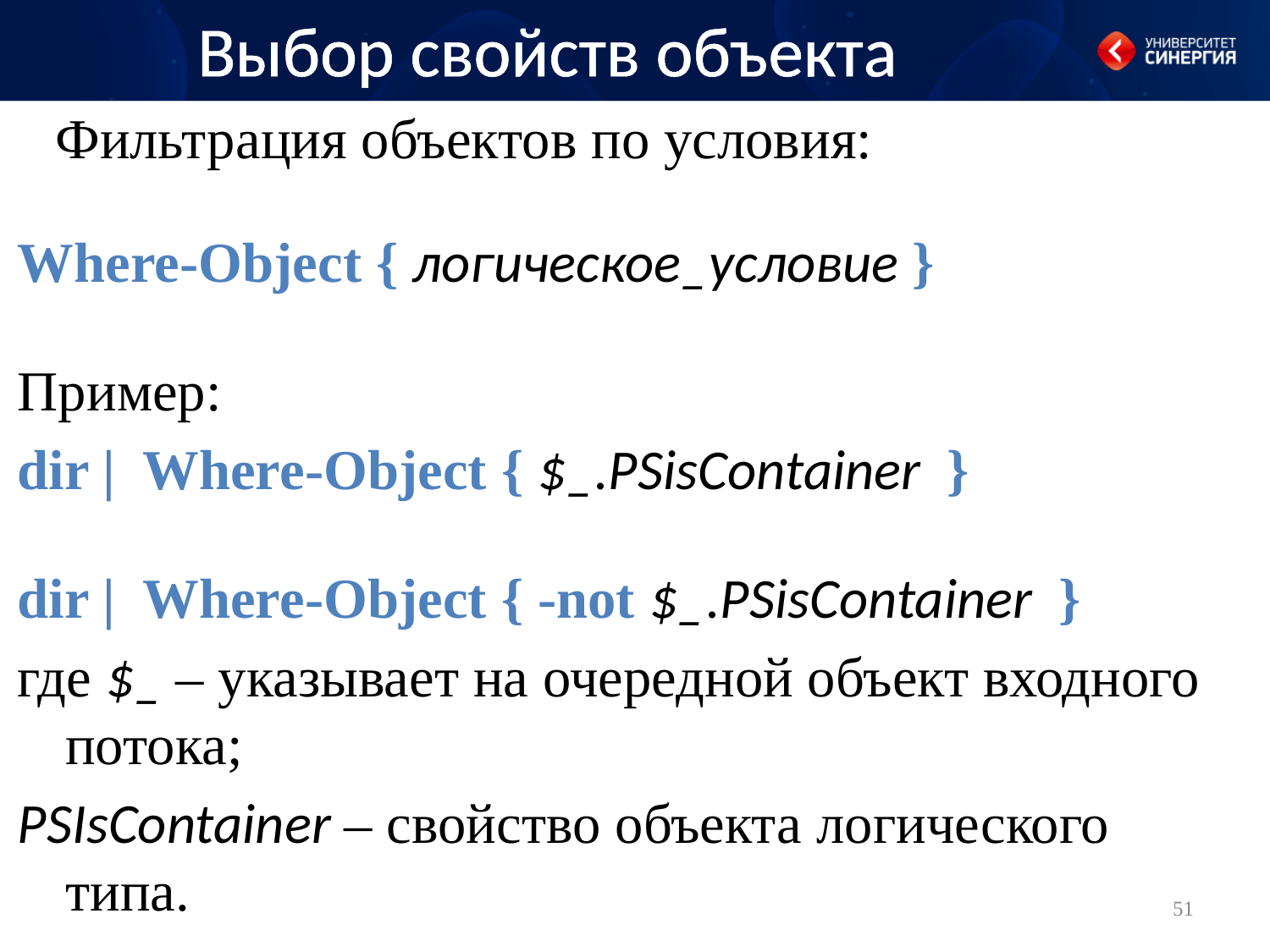

# Выбор свойств объекта
Фильтрация объектов по условия:

Where-Object { логическое_условие }

Пример:
dir |  Where-Object { $_.PSisContainer  }

dir |  Where-Object { -not $_.PSisContainer  }
где $_ ‒ указывает на очередной объект входного потока;
PSIsContainer ‒ свойство объекта логического типа.

51